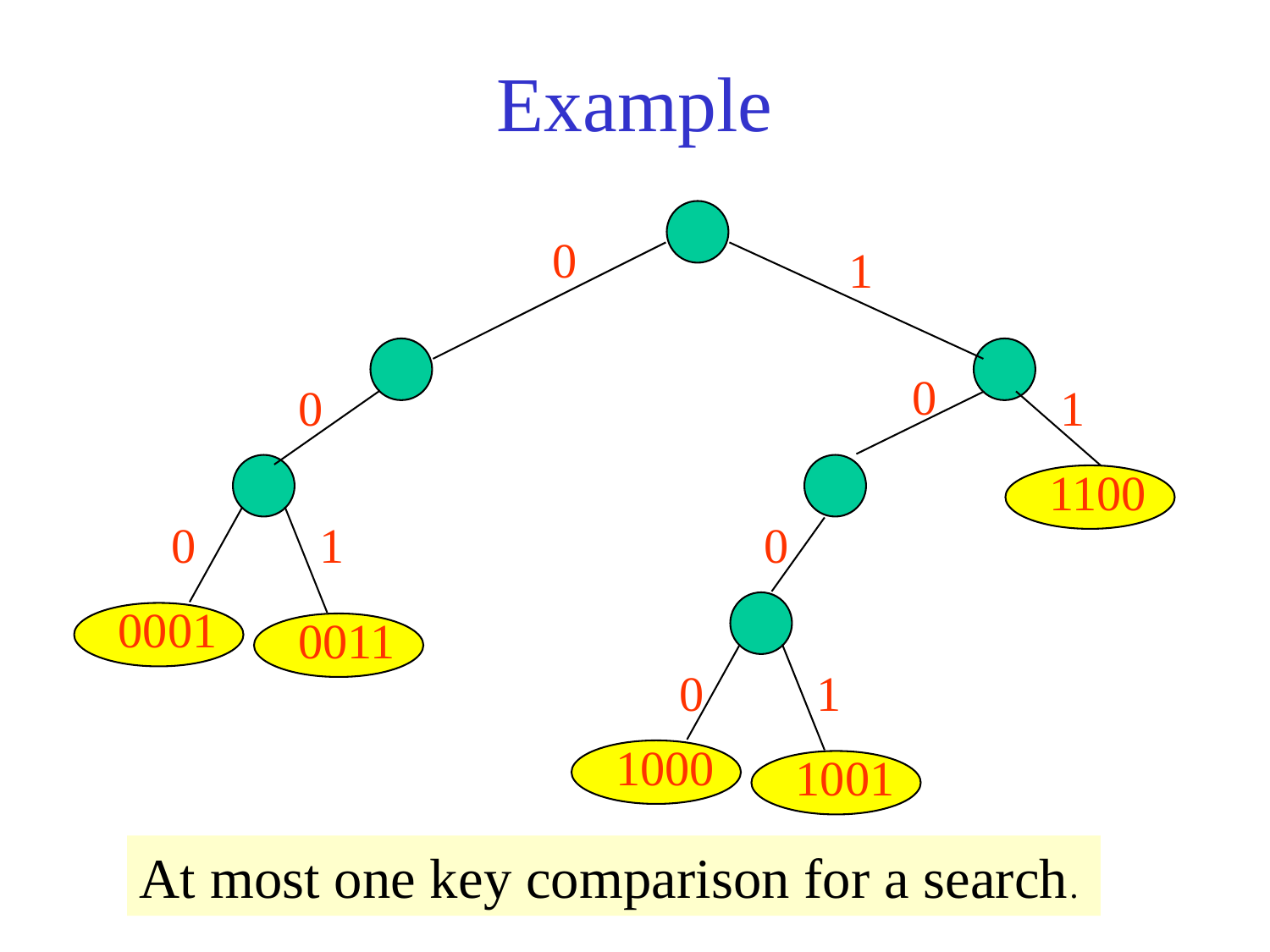

# Example

1100

0001

0011

1000

1001

0
1
0
0
1
0
1
0
0
1
At most one key comparison for a search.